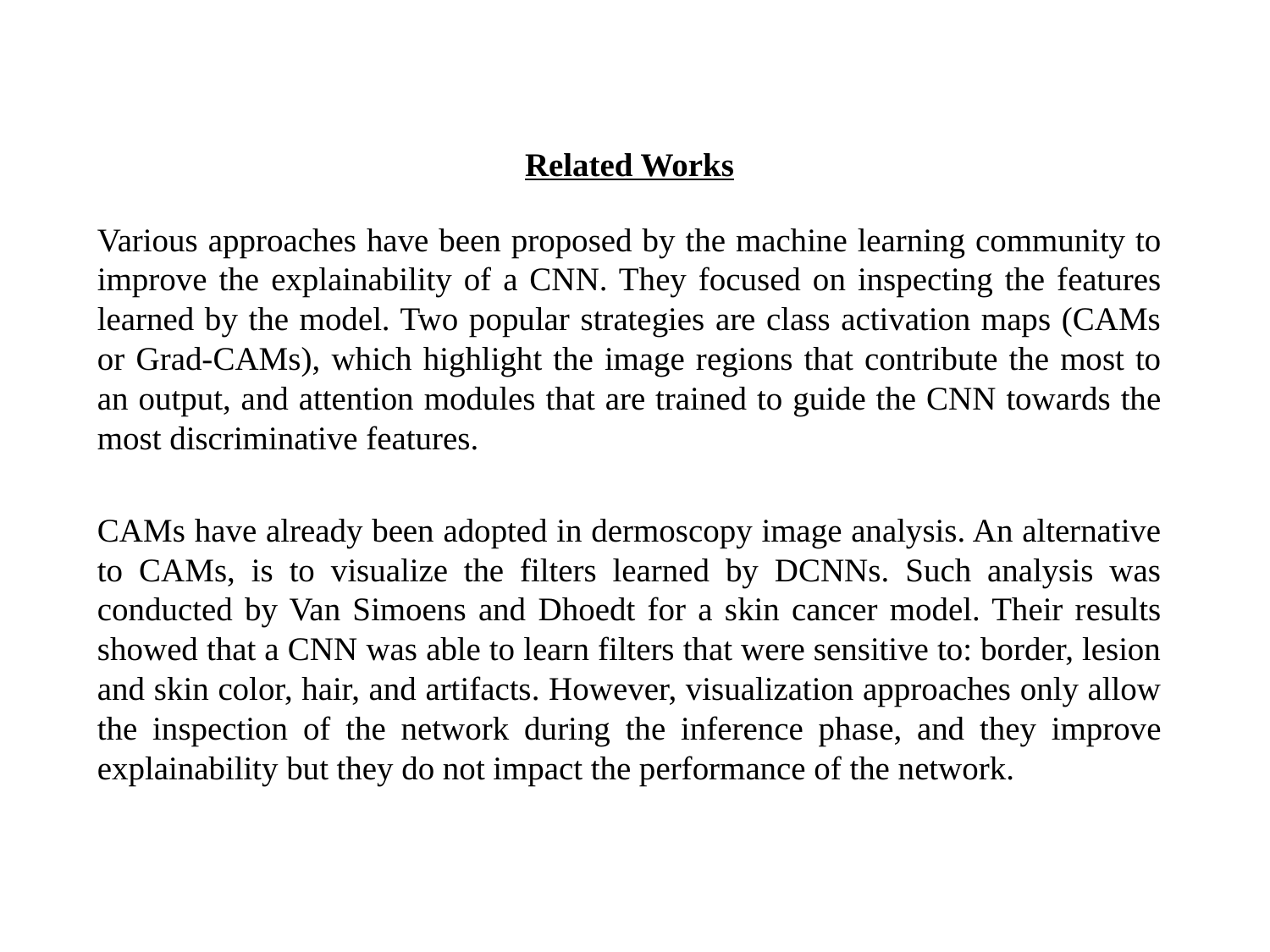

Related Works

Various approaches have been proposed by the machine learning community to improve the explainability of a CNN. They focused on inspecting the features learned by the model. Two popular strategies are class activation maps (CAMs or Grad-CAMs), which highlight the image regions that contribute the most to an output, and attention modules that are trained to guide the CNN towards the most discriminative features.

CAMs have already been adopted in dermoscopy image analysis. An alternative to CAMs, is to visualize the filters learned by DCNNs. Such analysis was conducted by Van Simoens and Dhoedt for a skin cancer model. Their results showed that a CNN was able to learn filters that were sensitive to: border, lesion and skin color, hair, and artifacts. However, visualization approaches only allow the inspection of the network during the inference phase, and they improve explainability but they do not impact the performance of the network.